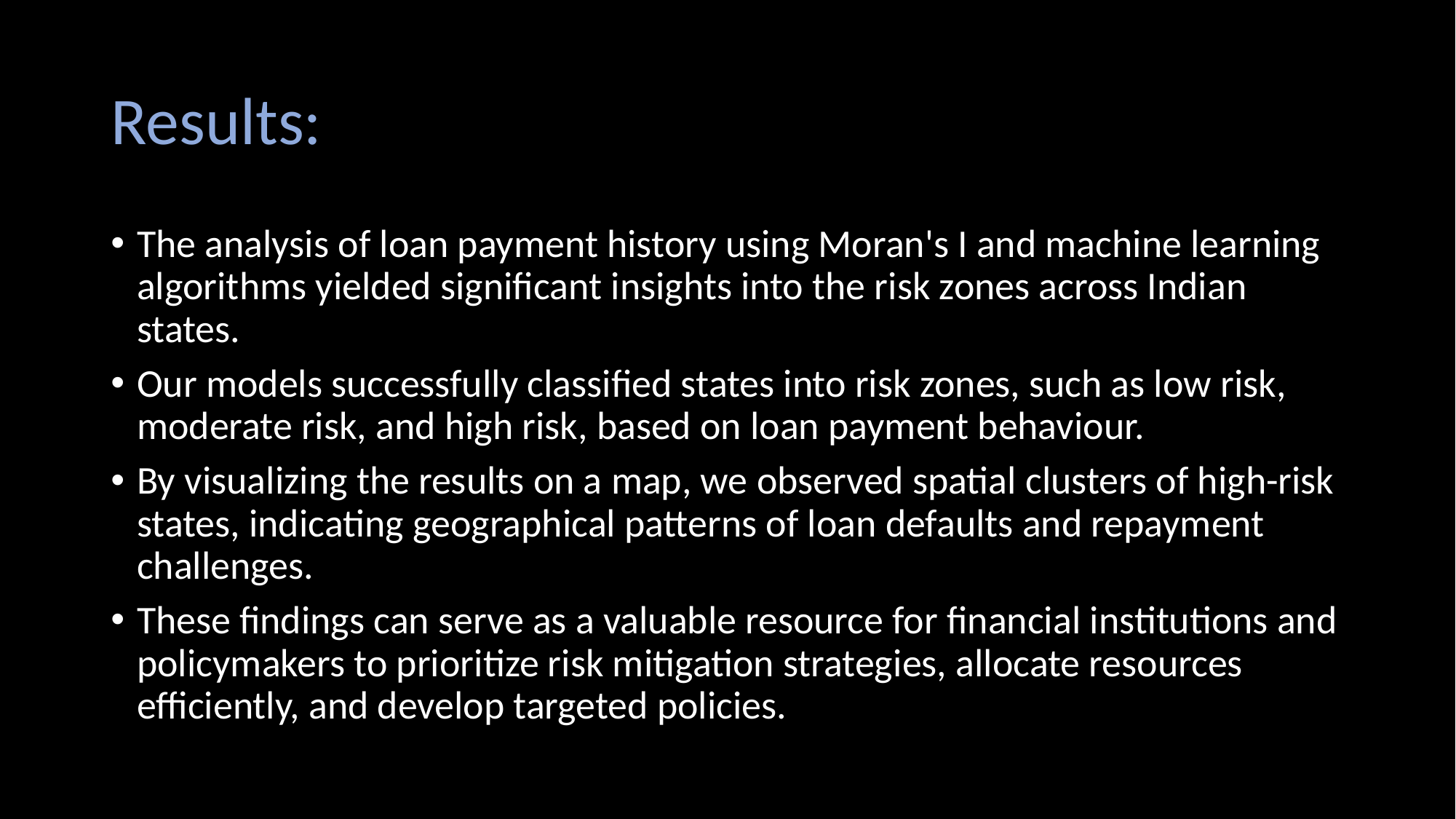

# Results:
The analysis of loan payment history using Moran's I and machine learning algorithms yielded significant insights into the risk zones across Indian states.
Our models successfully classified states into risk zones, such as low risk, moderate risk, and high risk, based on loan payment behaviour.
By visualizing the results on a map, we observed spatial clusters of high-risk states, indicating geographical patterns of loan defaults and repayment challenges.
These findings can serve as a valuable resource for financial institutions and policymakers to prioritize risk mitigation strategies, allocate resources efficiently, and develop targeted policies.